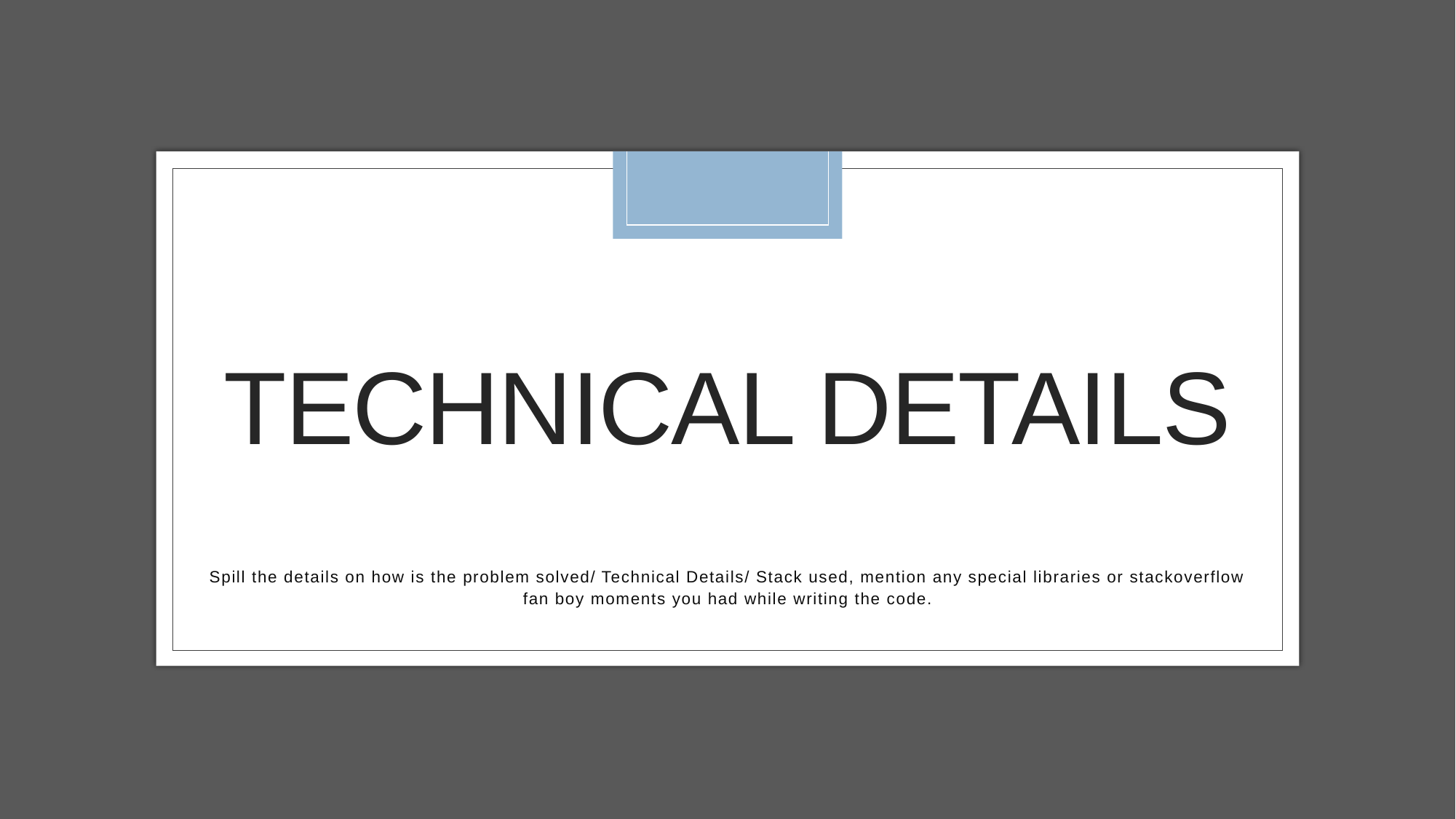

# Technical Details
Spill the details on how is the problem solved/ Technical Details/ Stack used, mention any special libraries or stackoverflow fan boy moments you had while writing the code.